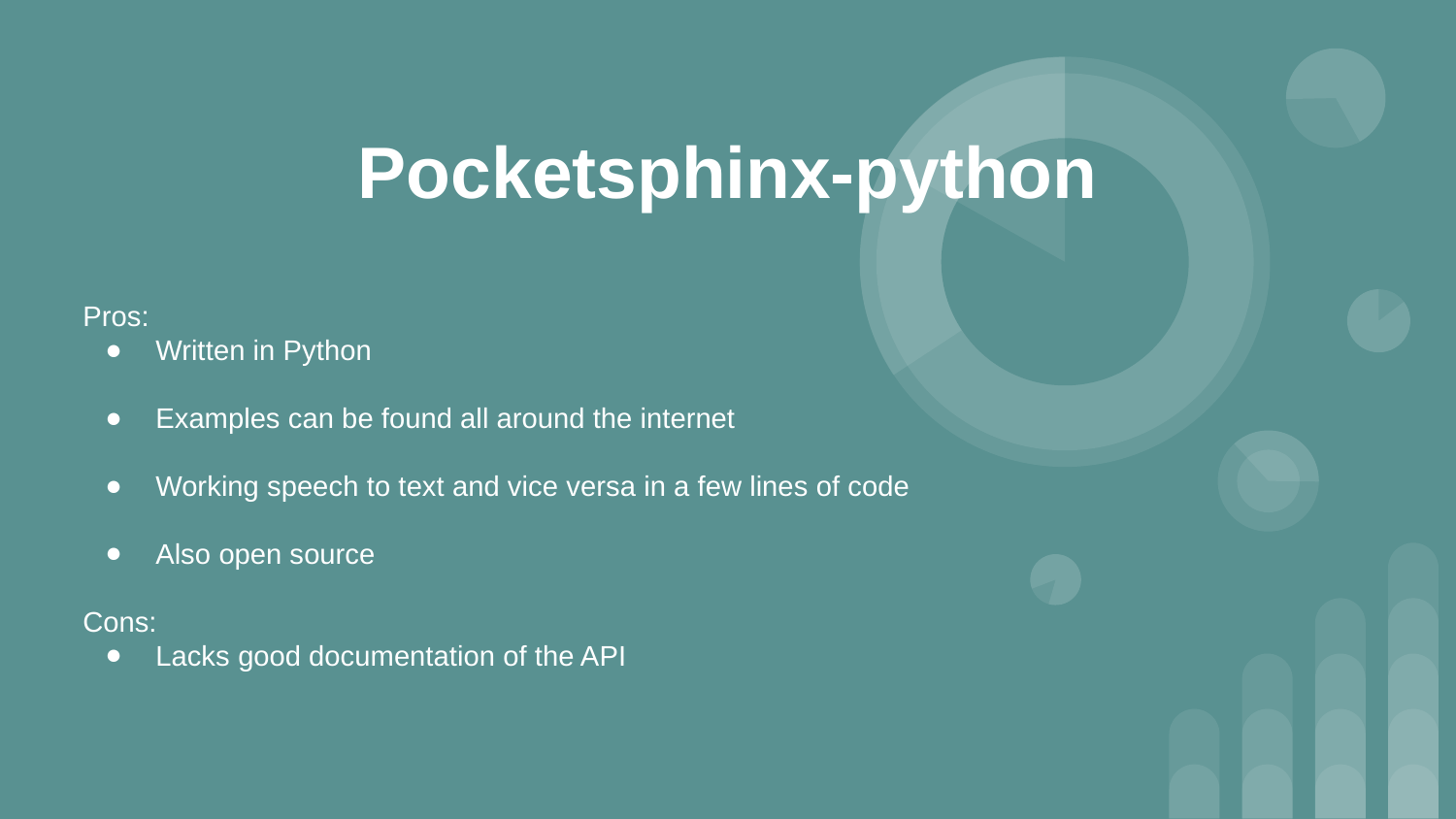

Pocketsphinx-python
Pros:
Written in Python

Examples can be found all around the internet

Working speech to text and vice versa in a few lines of code

Also open source

Cons:
Lacks good documentation of the API